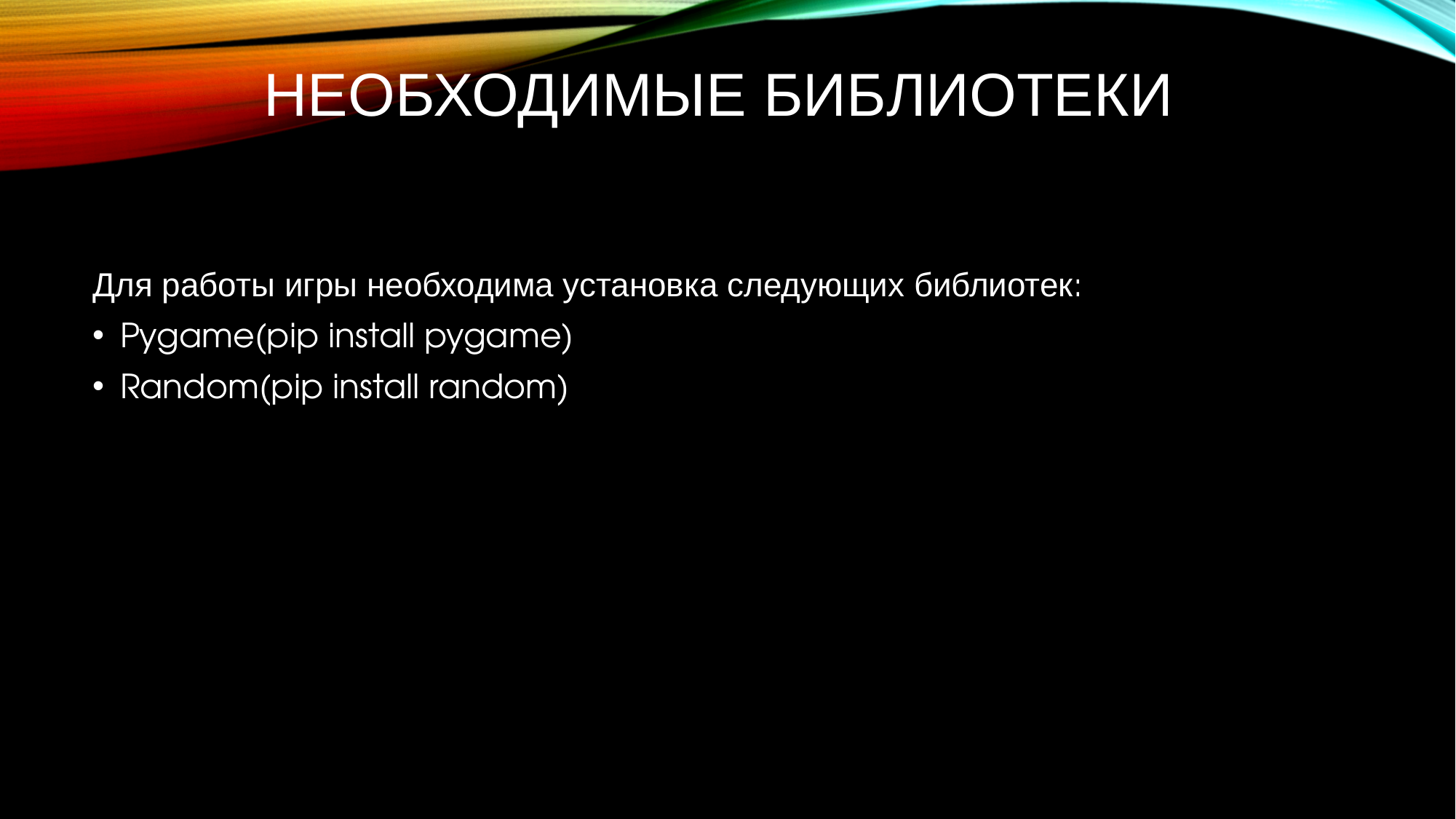

# Необходимые библиотеки
Для работы игры необходима установка следующих библиотек:
Pygame(pip install pygame)
Random(pip install random)